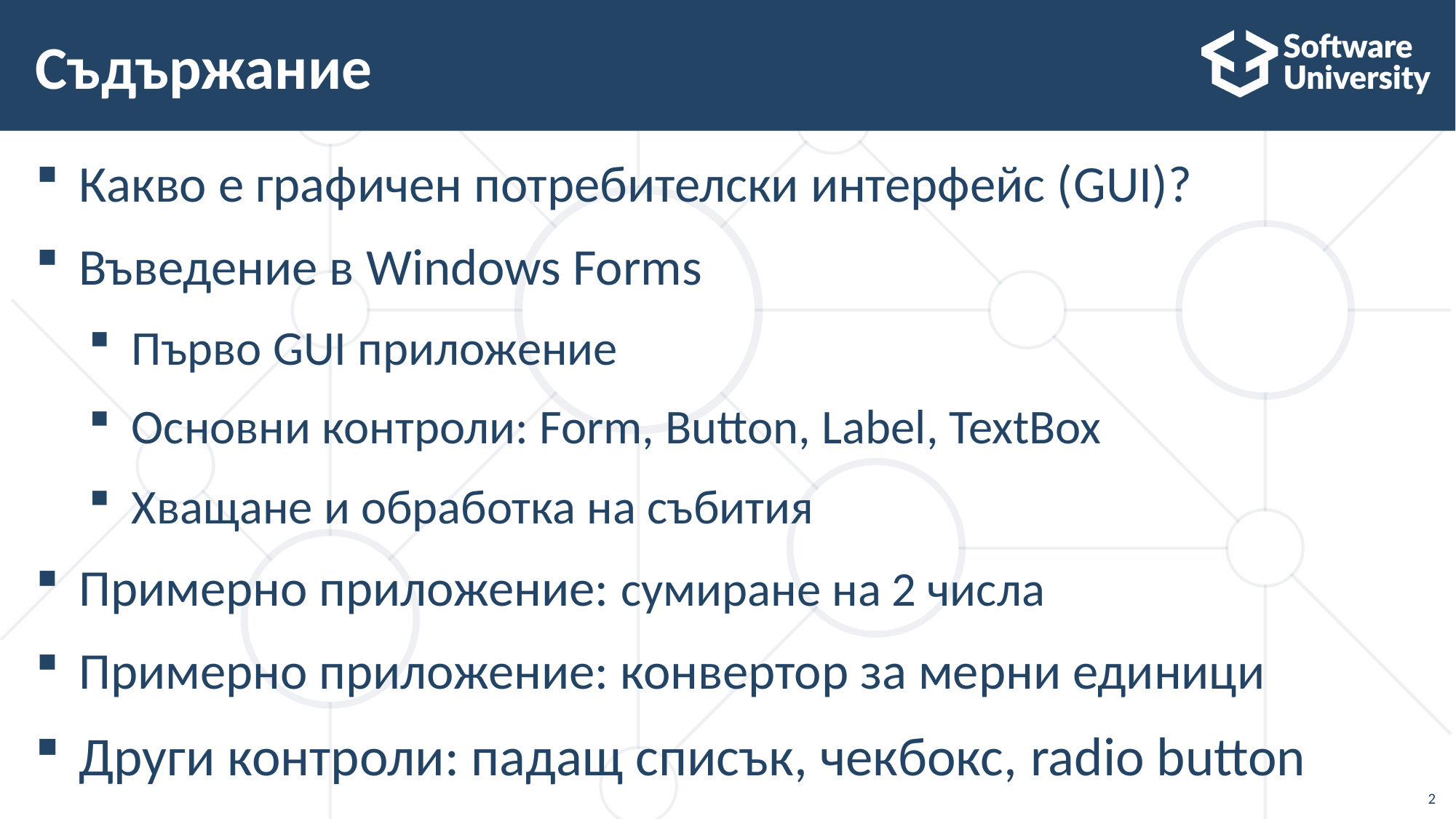

# Съдържание
Какво е графичен потребителски интерфейс (GUI)?
Въведение в Windows Forms
Първо GUI приложение
Основни контроли: Form, Button, Label, TextBox
Хващане и обработка на събития
Примерно приложение: сумиране на 2 числа
Примерно приложение: конвертор за мерни единици
Други контроли: падащ списък, чекбокс, radio button
2